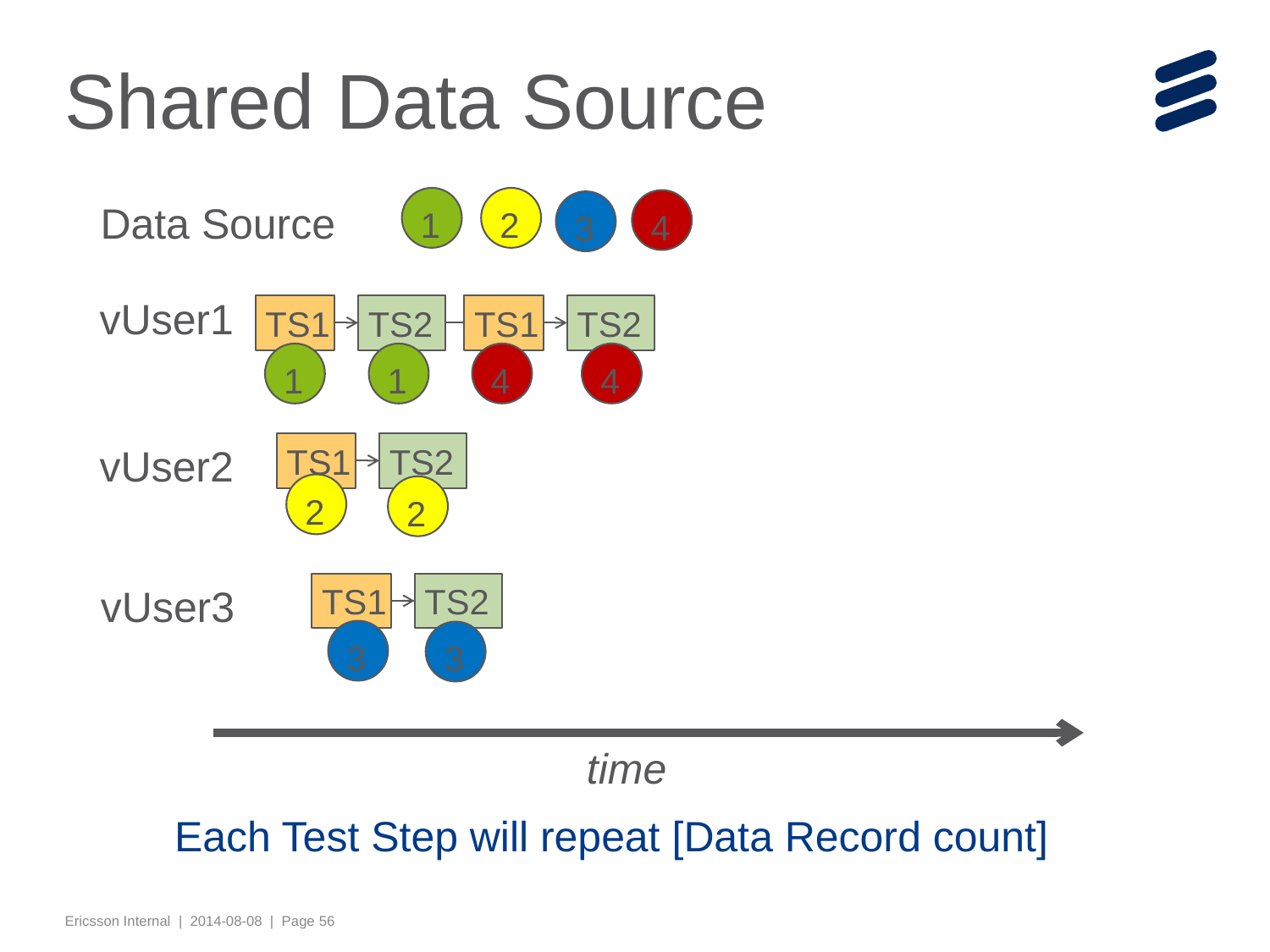

# Shared Data Source
1
2
Data Source
4
3
vUser1
TS1
TS2
TS1
TS2
4
4
1
1
vUser2
TS1
TS2
2
2
vUser3
TS1
TS2
3
3
time
Each Test Step will repeat [Data Record count]